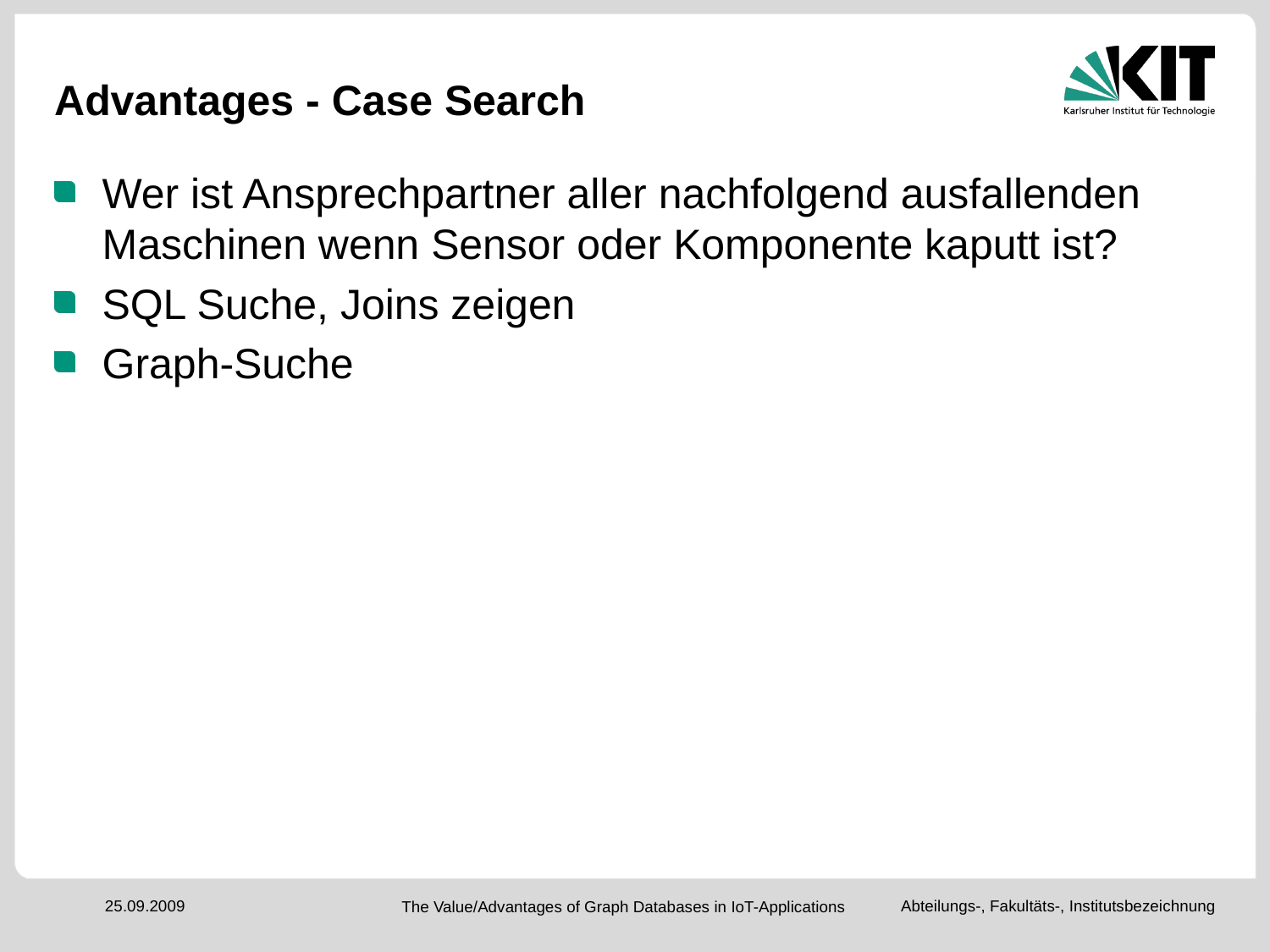

# Advantages - Case Search
Wer ist Ansprechpartner aller nachfolgend ausfallenden Maschinen wenn Sensor oder Komponente kaputt ist?
SQL Suche, Joins zeigen
Graph-Suche
15